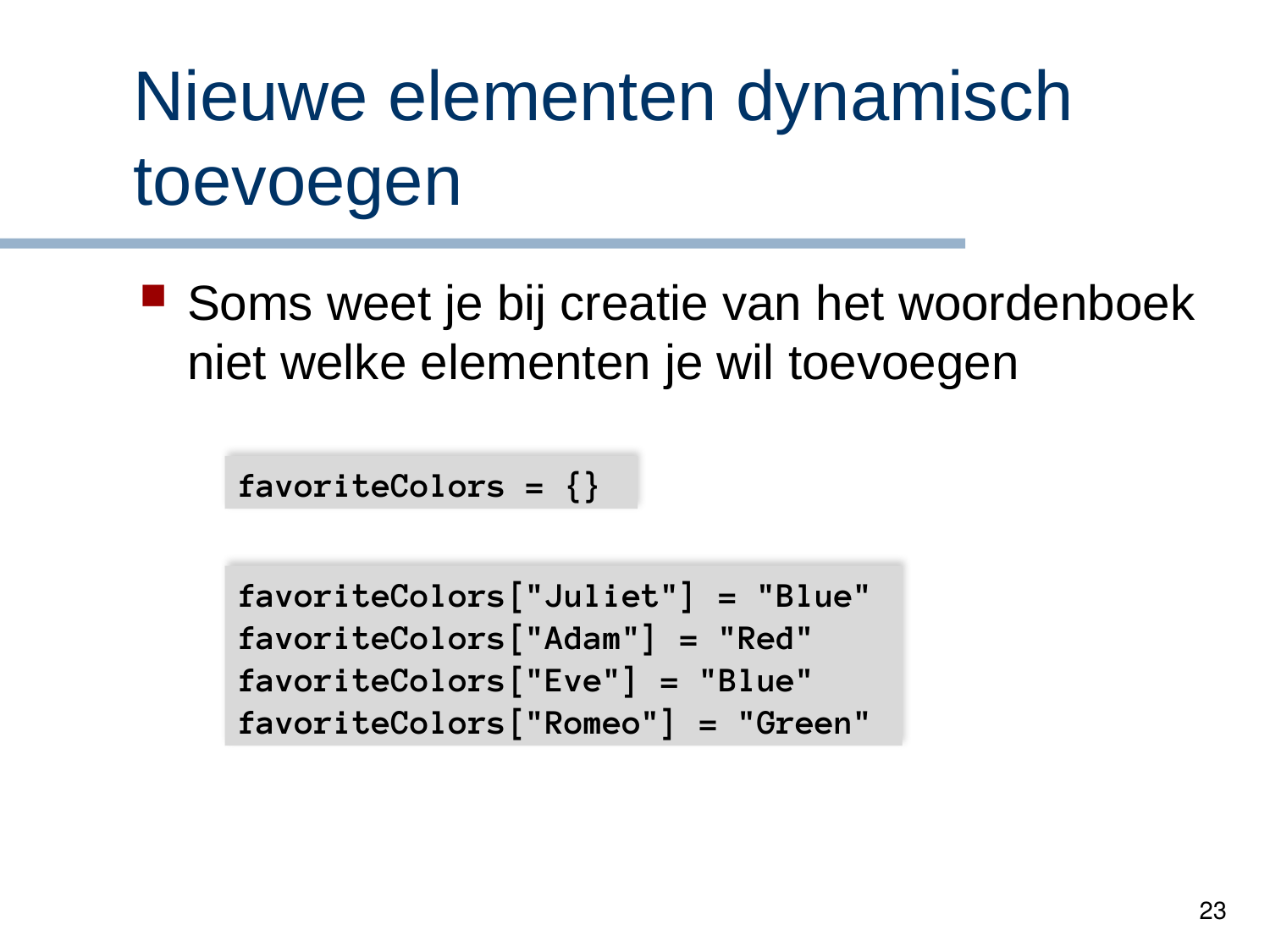

# Nieuwe elementen dynamisch toevoegen
Soms weet je bij creatie van het woordenboek niet welke elementen je wil toevoegen
favoriteColors = {}
favoriteColors["Juliet"] = "Blue"
favoriteColors["Adam"] = "Red"
favoriteColors["Eve"] = "Blue"
favoriteColors["Romeo"] = "Green"
23